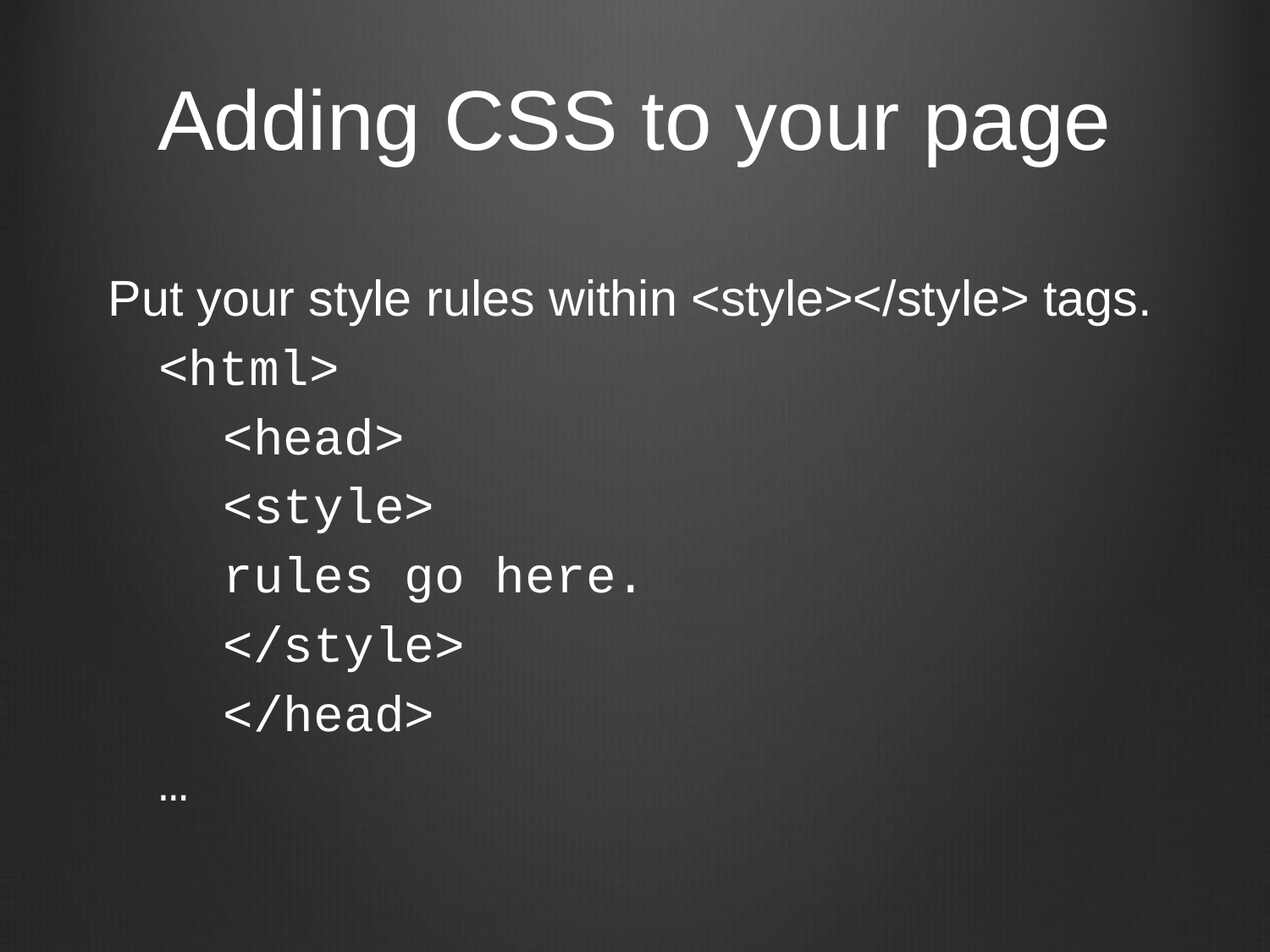

# Adding CSS to your page
Put your style rules within <style></style> tags.
<html>
	<head>
		<style>
			rules go here.
		</style>
	</head>
…